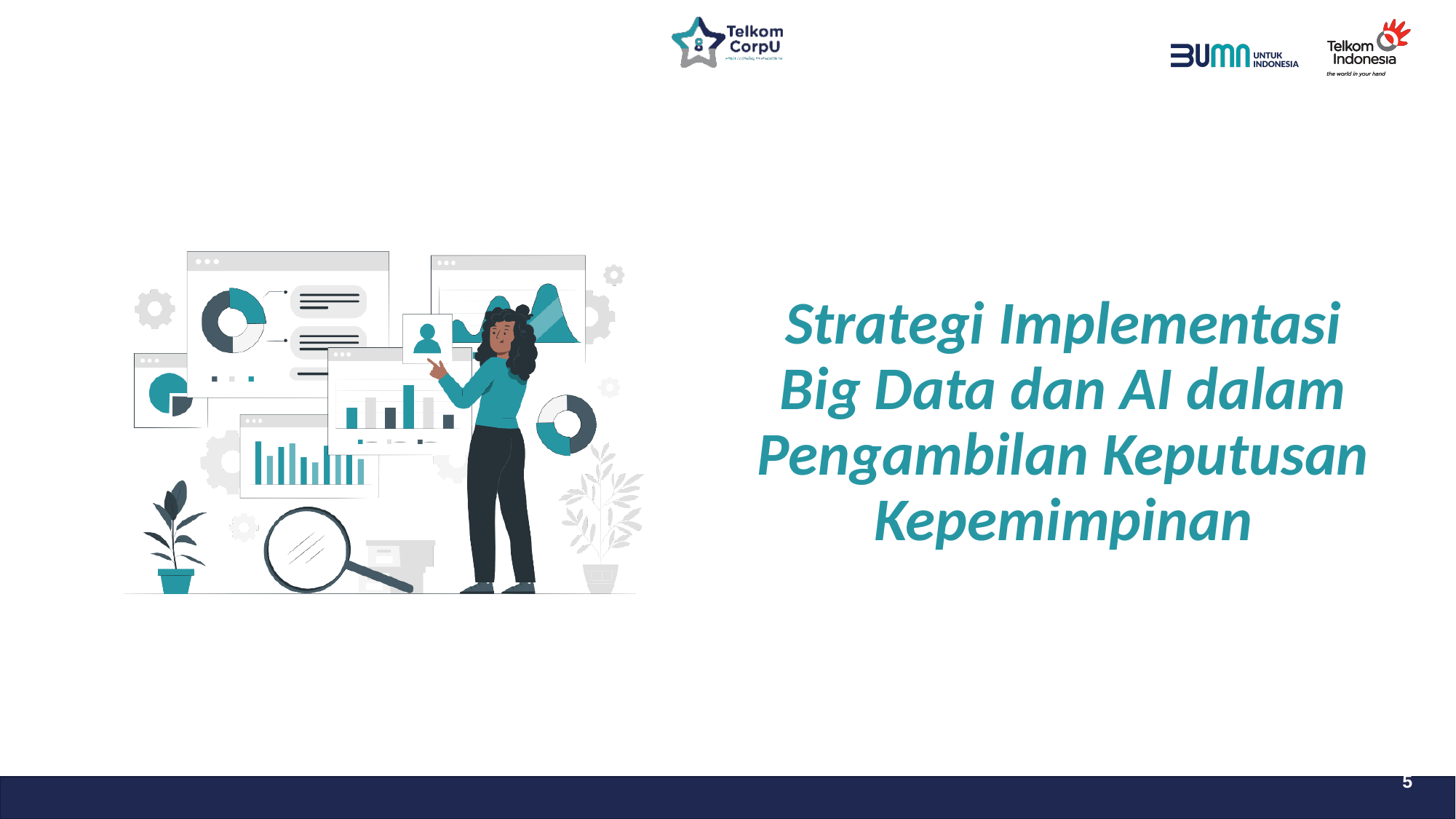

# Strategi Implementasi Big Data dan AI dalam Pengambilan Keputusan Kepemimpinan
5